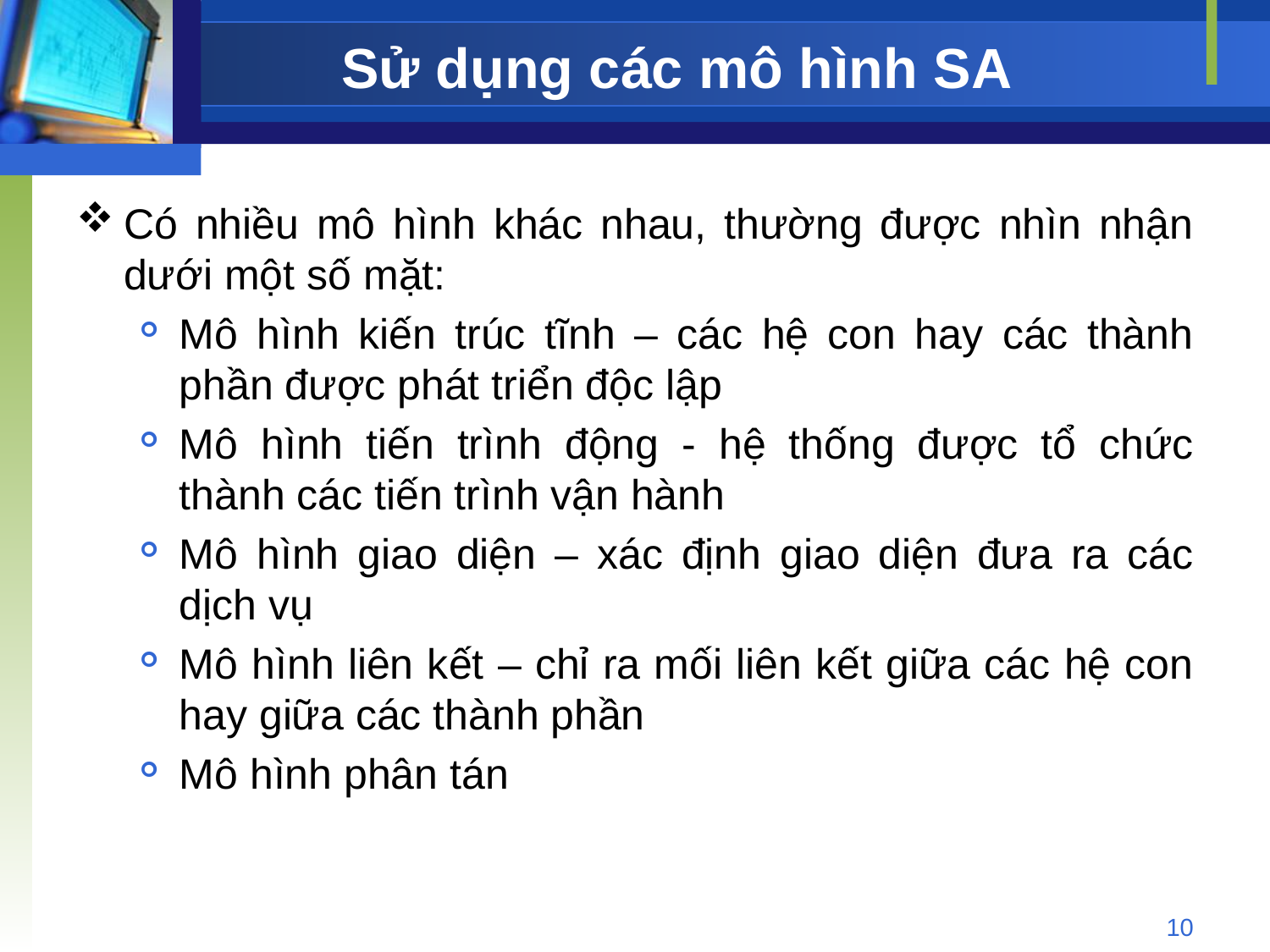

# Sử dụng các mô hình SA
Có nhiều mô hình khác nhau, thường được nhìn nhận dưới một số mặt:
Mô hình kiến trúc tĩnh – các hệ con hay các thành phần được phát triển độc lập
Mô hình tiến trình động - hệ thống được tổ chức thành các tiến trình vận hành
Mô hình giao diện – xác định giao diện đưa ra các dịch vụ
Mô hình liên kết – chỉ ra mối liên kết giữa các hệ con hay giữa các thành phần
Mô hình phân tán

10